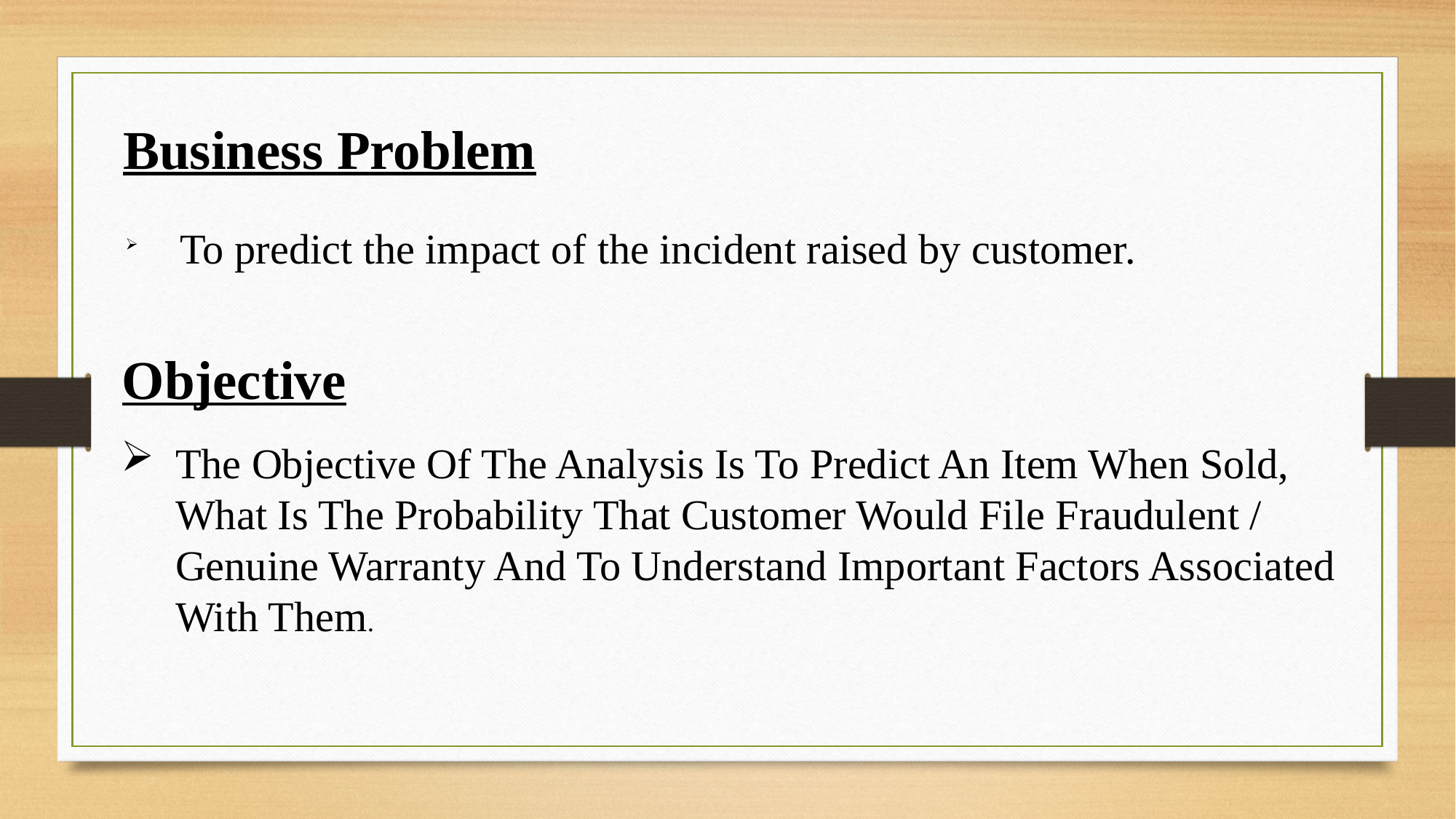

Business Problem
To predict the impact of the incident raised by customer.

Objective
The Objective Of The Analysis Is To Predict An Item When Sold, What Is The Probability That Customer Would File Fraudulent / Genuine Warranty And To Understand Important Factors Associated With Them.